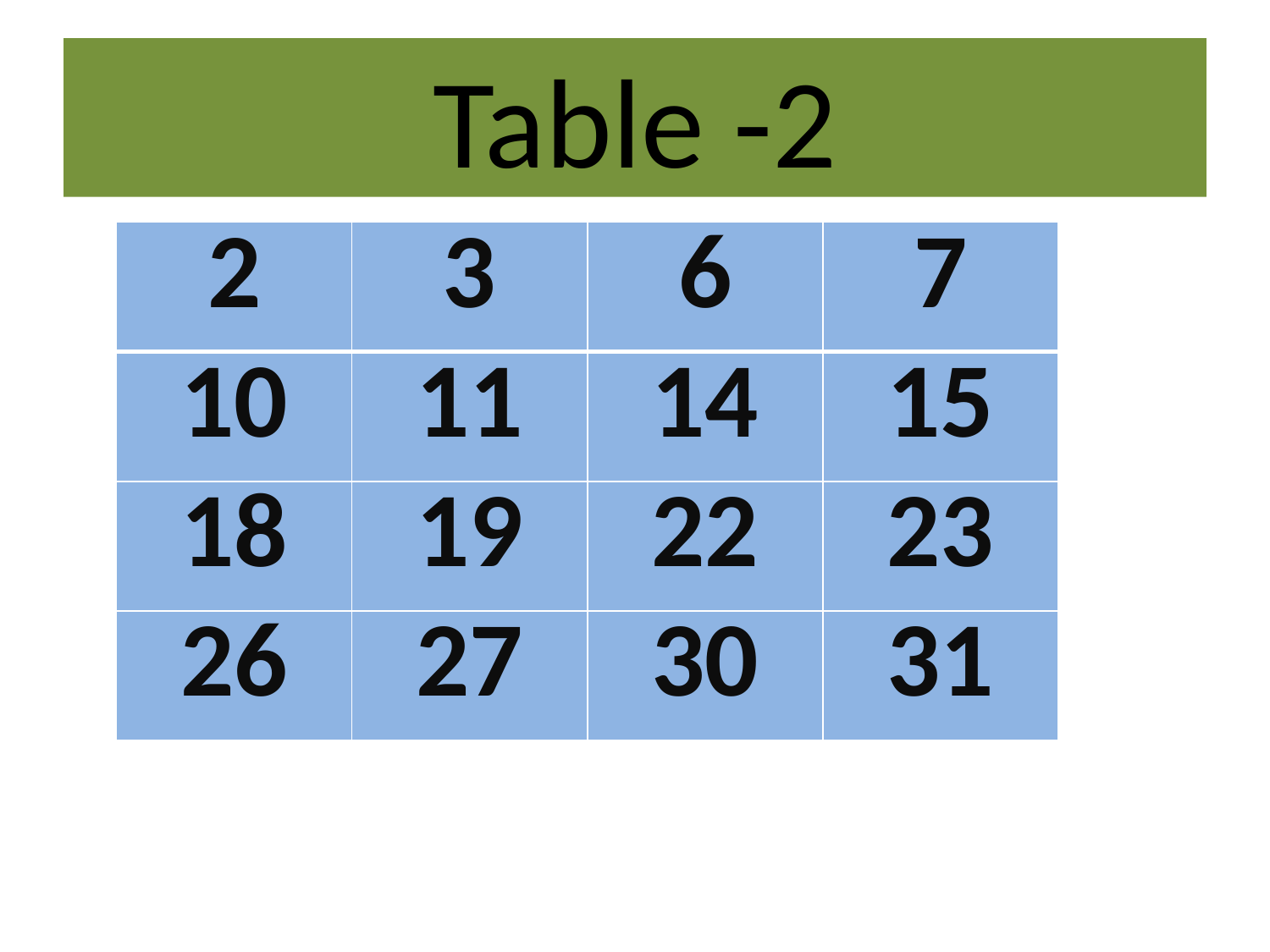

# Table -2
| 2 | 3 | 6 | 7 |
| --- | --- | --- | --- |
| 10 | 11 | 14 | 15 |
| 18 | 19 | 22 | 23 |
| 26 | 27 | 30 | 31 |